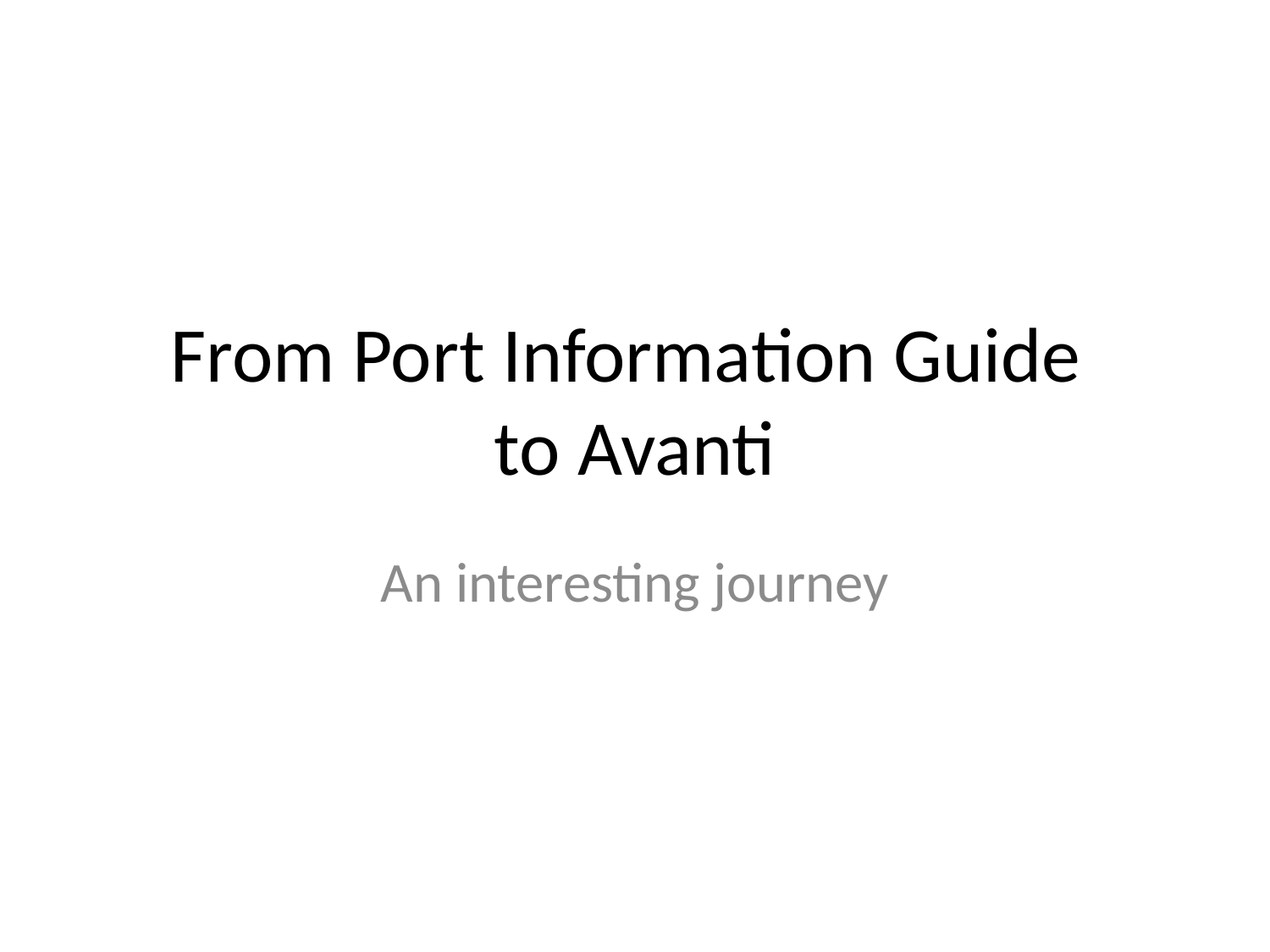

# From Port Information Guide to Avanti
An interesting journey